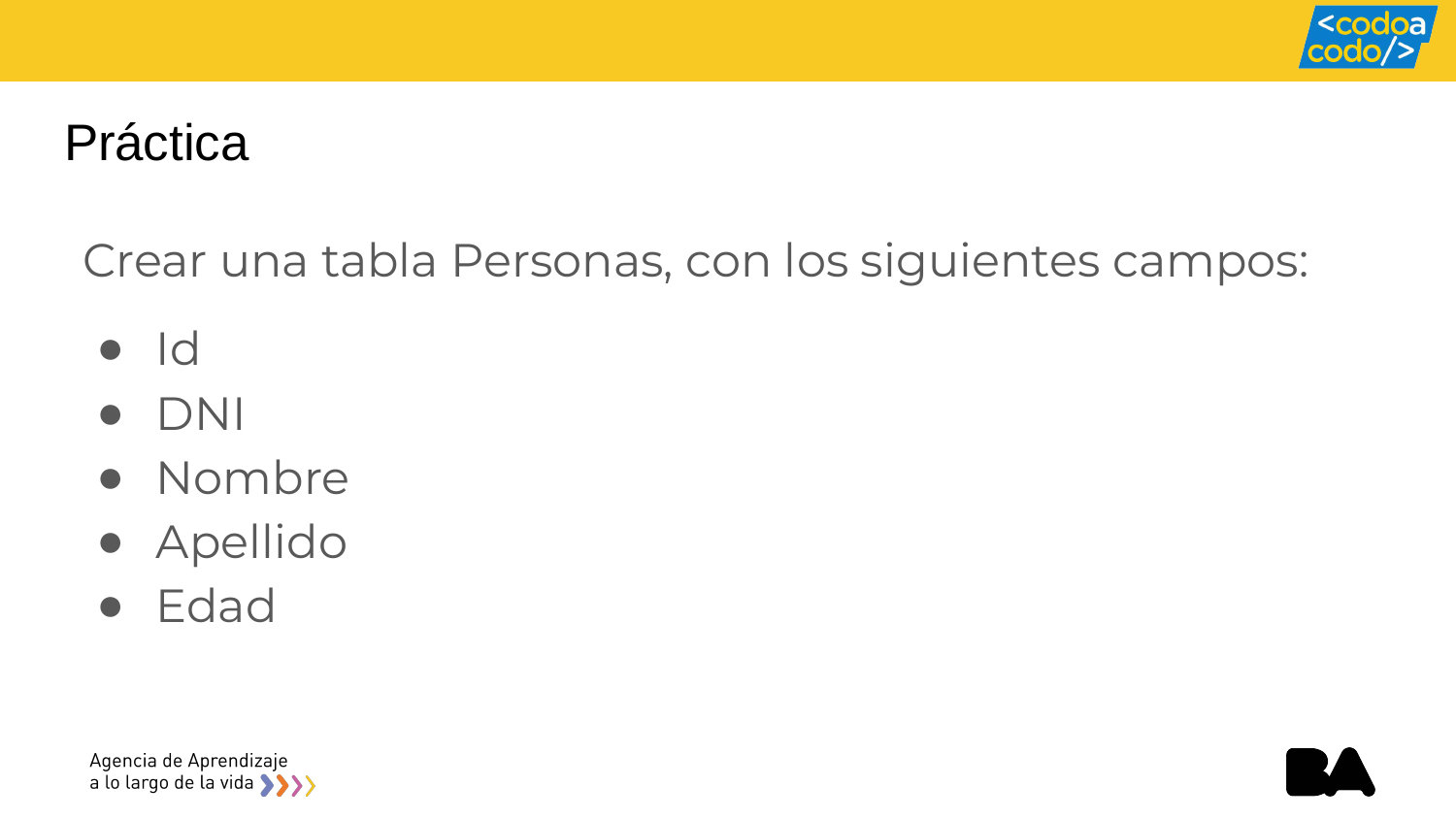

# Práctica
Crear una tabla Personas, con los siguientes campos:
Id
DNI
Nombre
Apellido
Edad